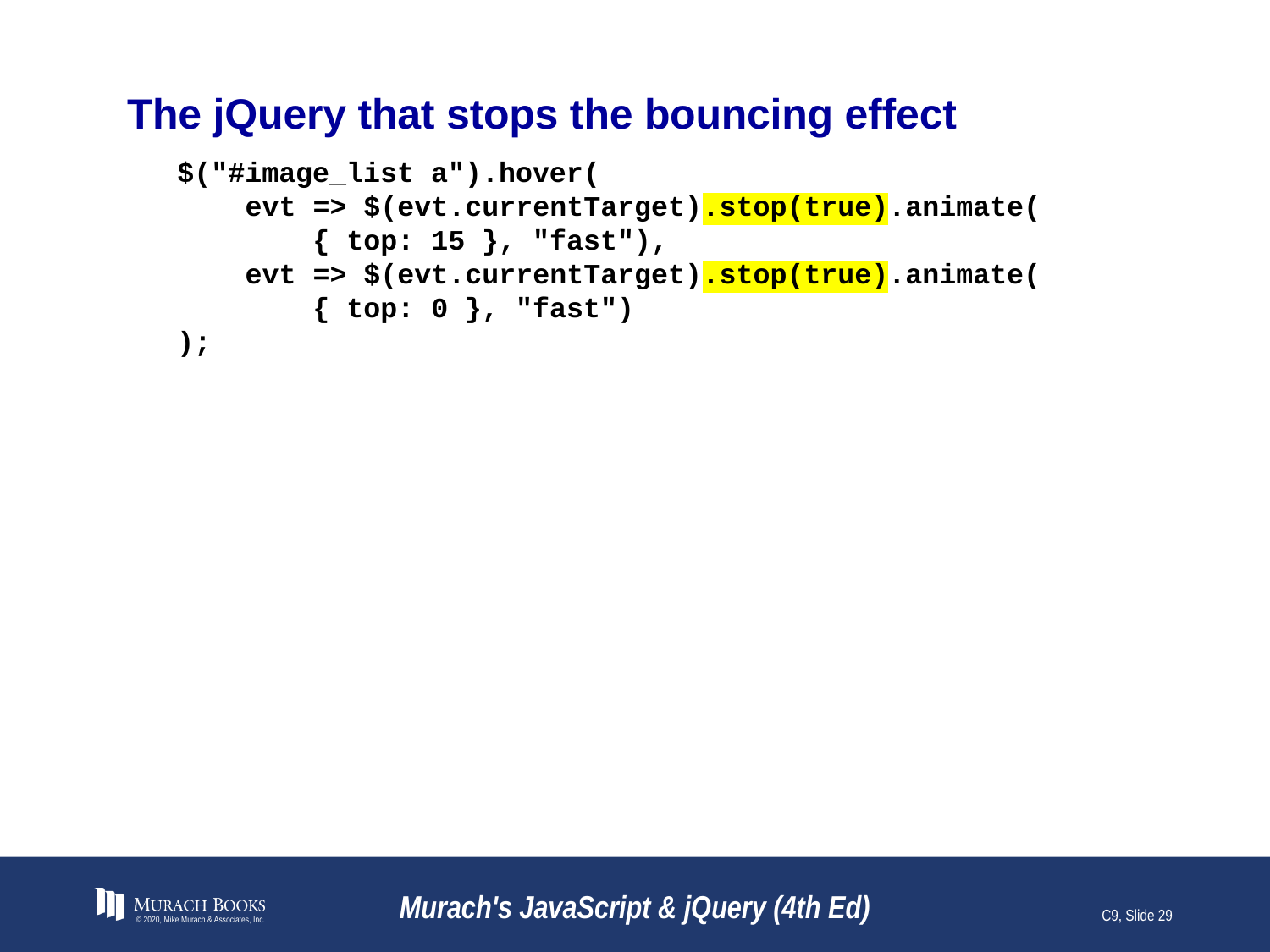

# The jQuery that stops the bouncing effect
$("#image_list a").hover(
    evt => $(evt.currentTarget).stop(true).animate(
        { top: 15 }, "fast"),
    evt => $(evt.currentTarget).stop(true).animate(
        { top: 0 }, "fast")
);

© 2020, Mike Murach & Associates, Inc.
Murach's JavaScript & jQuery (4th Ed)

C9, Slide 29